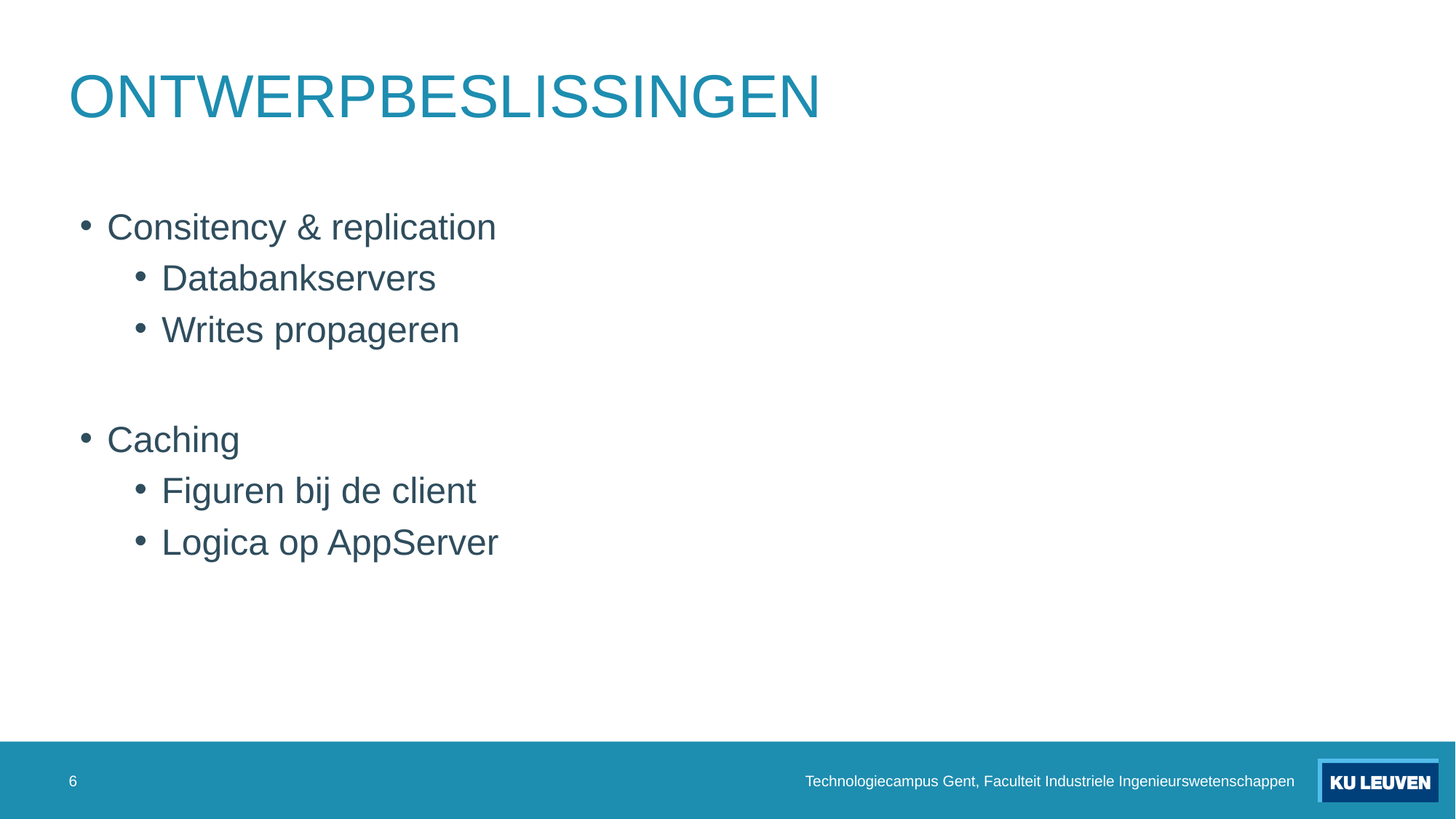

# ONTWERPBESLISSINGEN
Consitency & replication
Databankservers
Writes propageren

Caching
Figuren bij de client
Logica op AppServer
6
Technologiecampus Gent, Faculteit Industriele Ingenieurswetenschappen